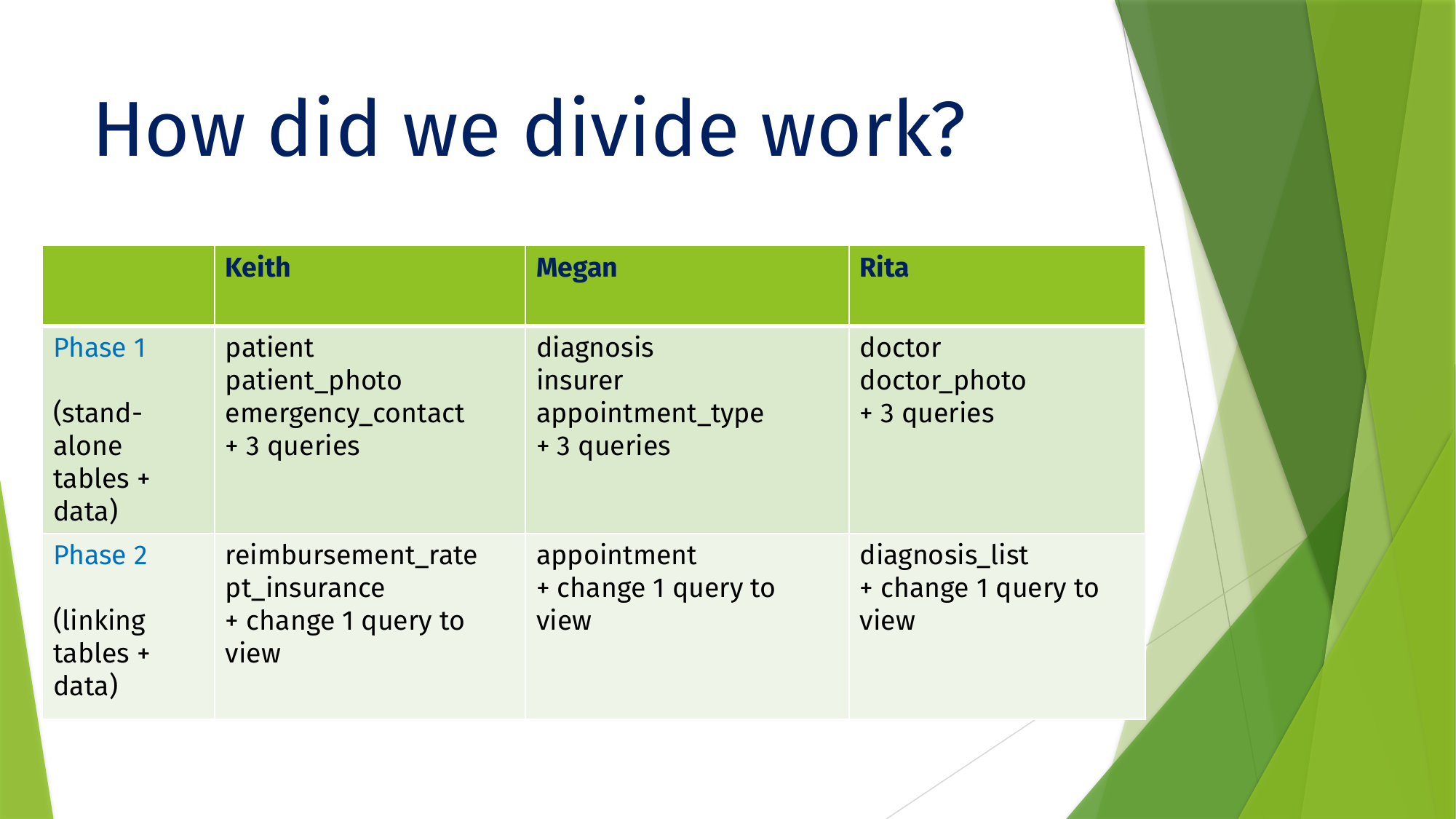

# How did we divide work?
|  | Keith | Megan | Rita |
| --- | --- | --- | --- |
| Phase 1 (stand-alone tables + data) | patient patient\_photo emergency\_contact + 3 queries | diagnosis insurer appointment\_type + 3 queries | doctor doctor\_photo + 3 queries |
| Phase 2 (linking tables + data) | reimbursement\_rate pt\_insurance + change 1 query to view | appointment + change 1 query to view | diagnosis\_list + change 1 query to view |